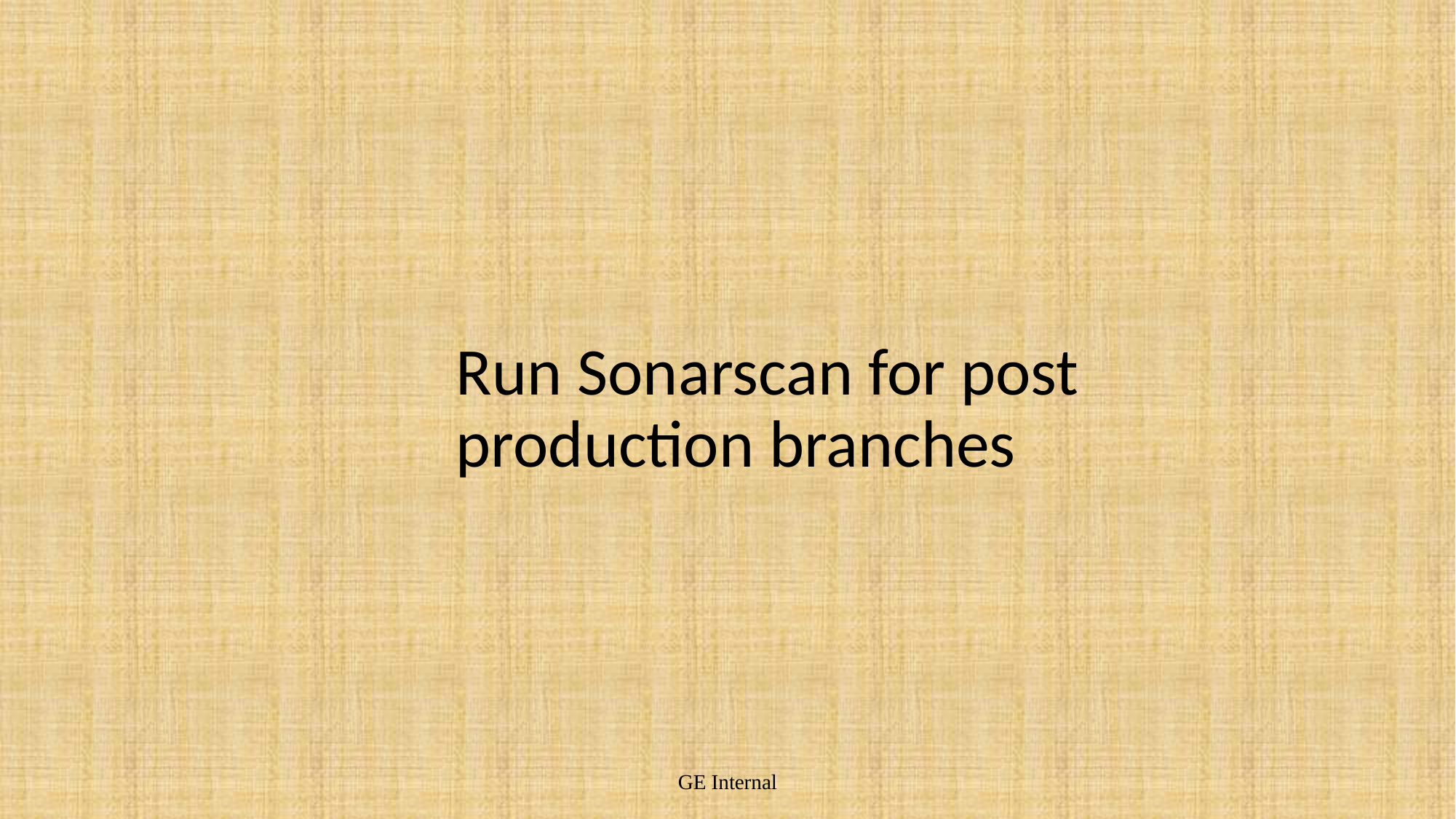

# Run Sonarscan for post production branches
GE Internal